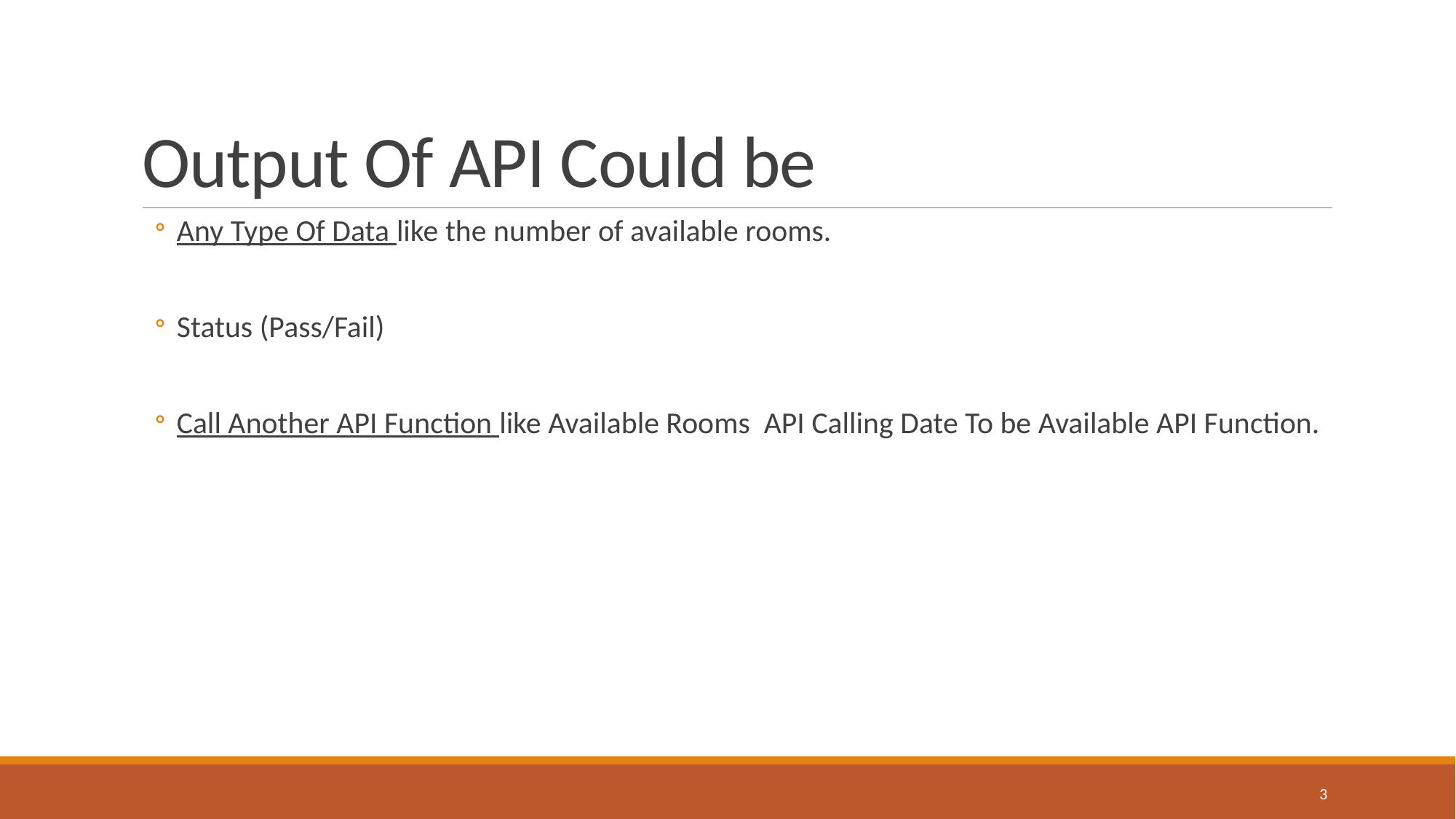

# Output Of API Could be
Any Type Of Data like the number of available rooms.

Status (Pass/Fail)

Call Another API Function like Available Rooms  API Calling Date To be Available API Function.

3